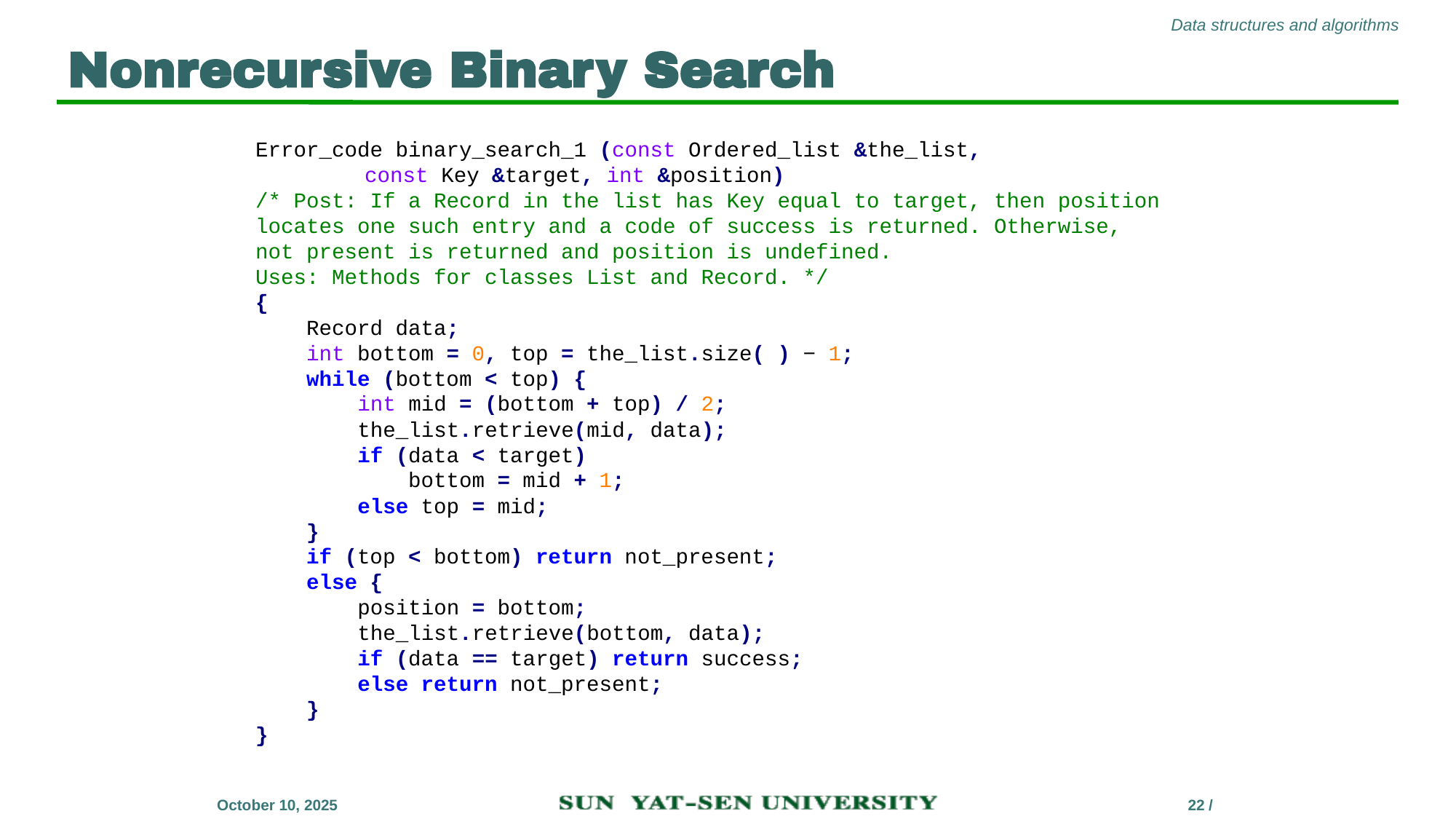

# Nonrecursive Binary Search
Error_code binary_search_1 (const Ordered_list &the_list,
	const Key &target, int &position)
/* Post: If a Record in the list has Key equal to target, then position
locates one such entry and a code of success is returned. Otherwise,
not present is returned and position is undefined.
Uses: Methods for classes List and Record. */
{
    Record data;
    int bottom = 0, top = the_list.size( ) − 1;
    while (bottom < top) {
        int mid = (bottom + top) / 2;
        the_list.retrieve(mid, data);
        if (data < target)
            bottom = mid + 1;
        else top = mid;
    }
    if (top < bottom) return not_present;
    else {
        position = bottom;
        the_list.retrieve(bottom, data);
        if (data == target) return success;
        else return not_present;
    }
}